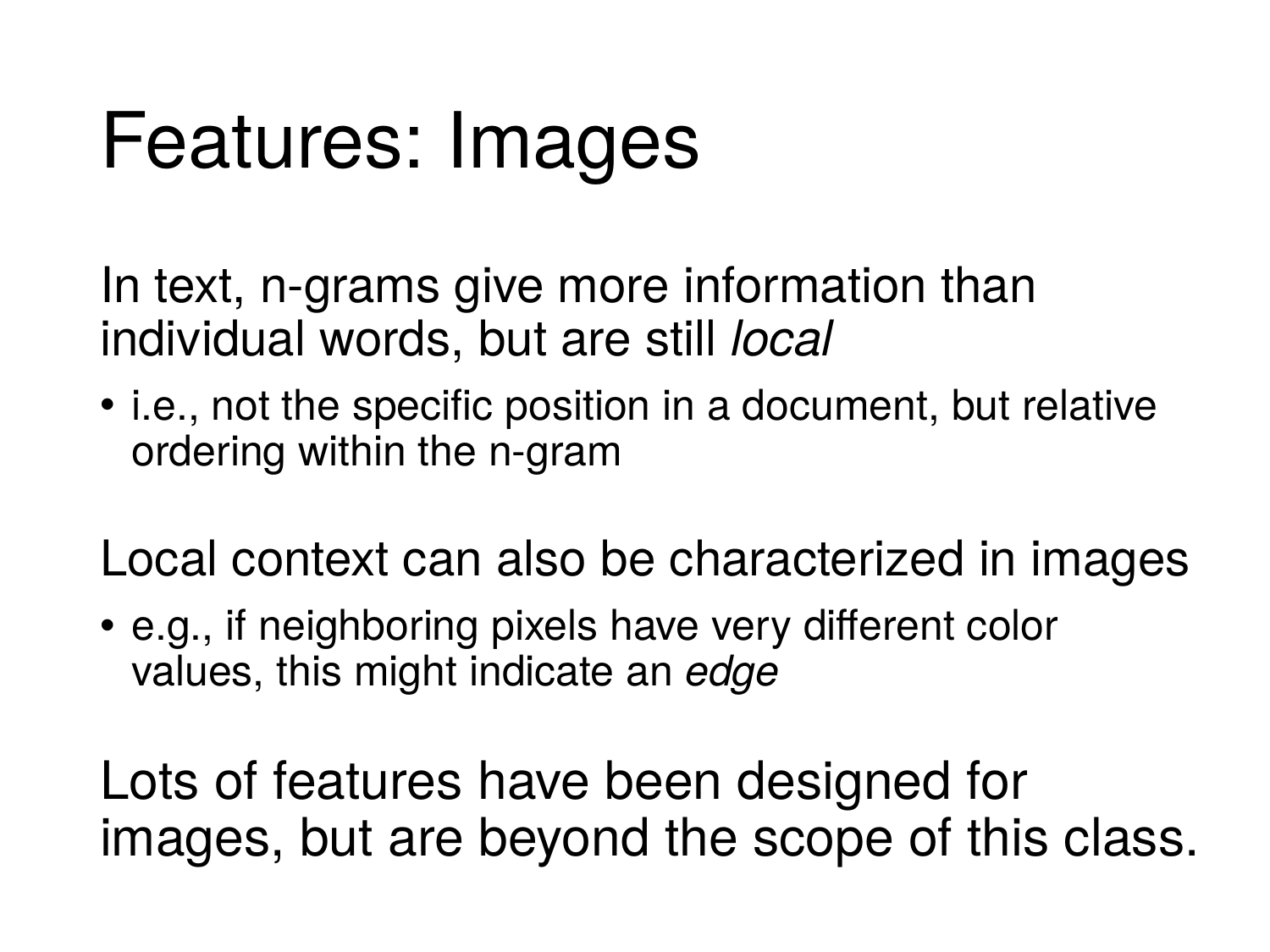

# Features: Images
In text, n-grams give more information than individual words, but are still local
i.e., not the specific position in a document, but relative ordering within the n-gram

Local context can also be characterized in images
e.g., if neighboring pixels have very different color values, this might indicate an edge

Lots of features have been designed for images, but are beyond the scope of this class.